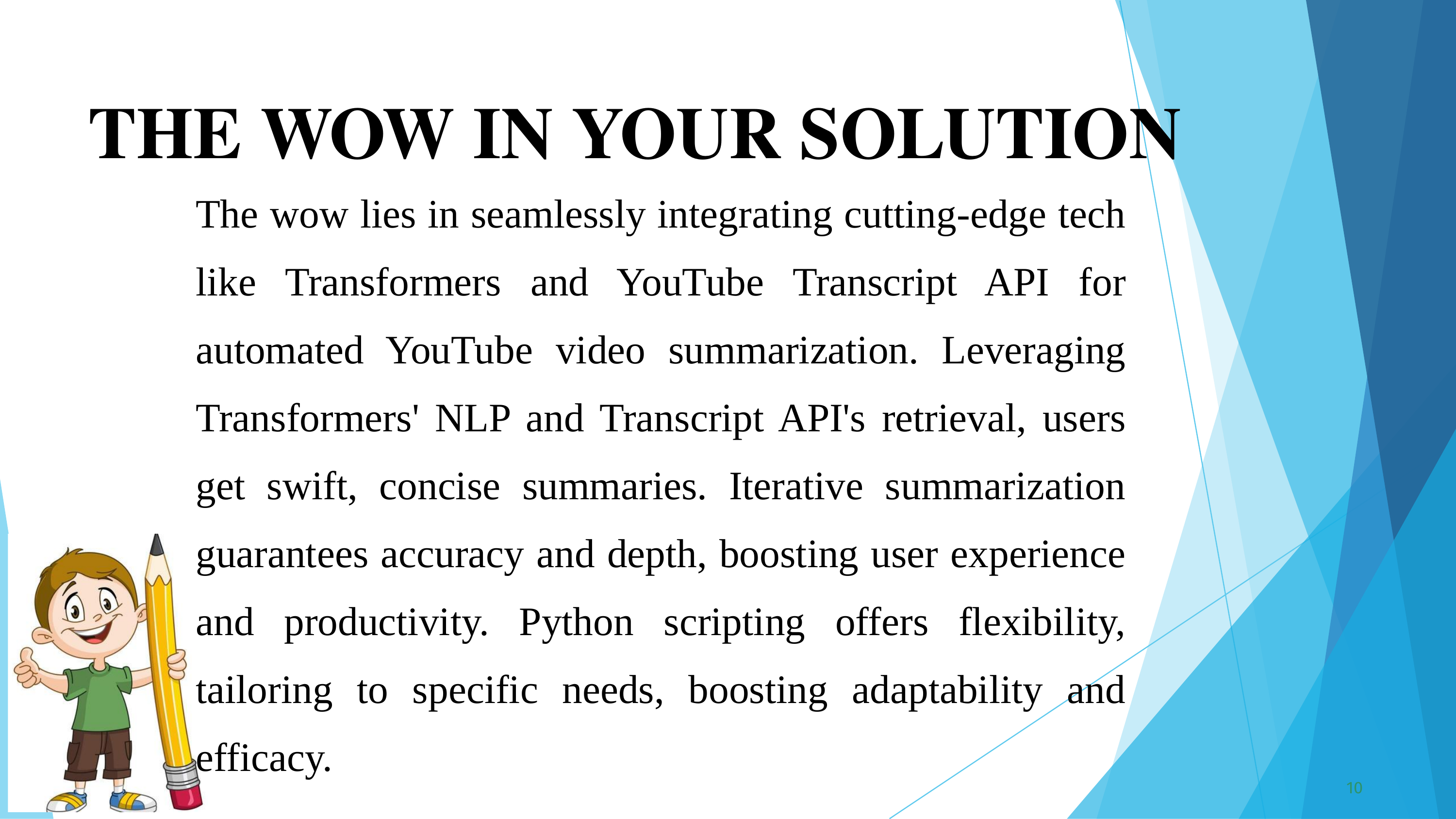

THE WOW IN YOUR SOLUTION
The wow lies in seamlessly integrating cutting-edge tech like Transformers and YouTube Transcript API for automated YouTube video summarization. Leveraging Transformers' NLP and Transcript API's retrieval, users get swift, concise summaries. Iterative summarization guarantees accuracy and depth, boosting user experience and productivity. Python scripting offers flexibility, tailoring to specific needs, boosting adaptability and efficacy.

10